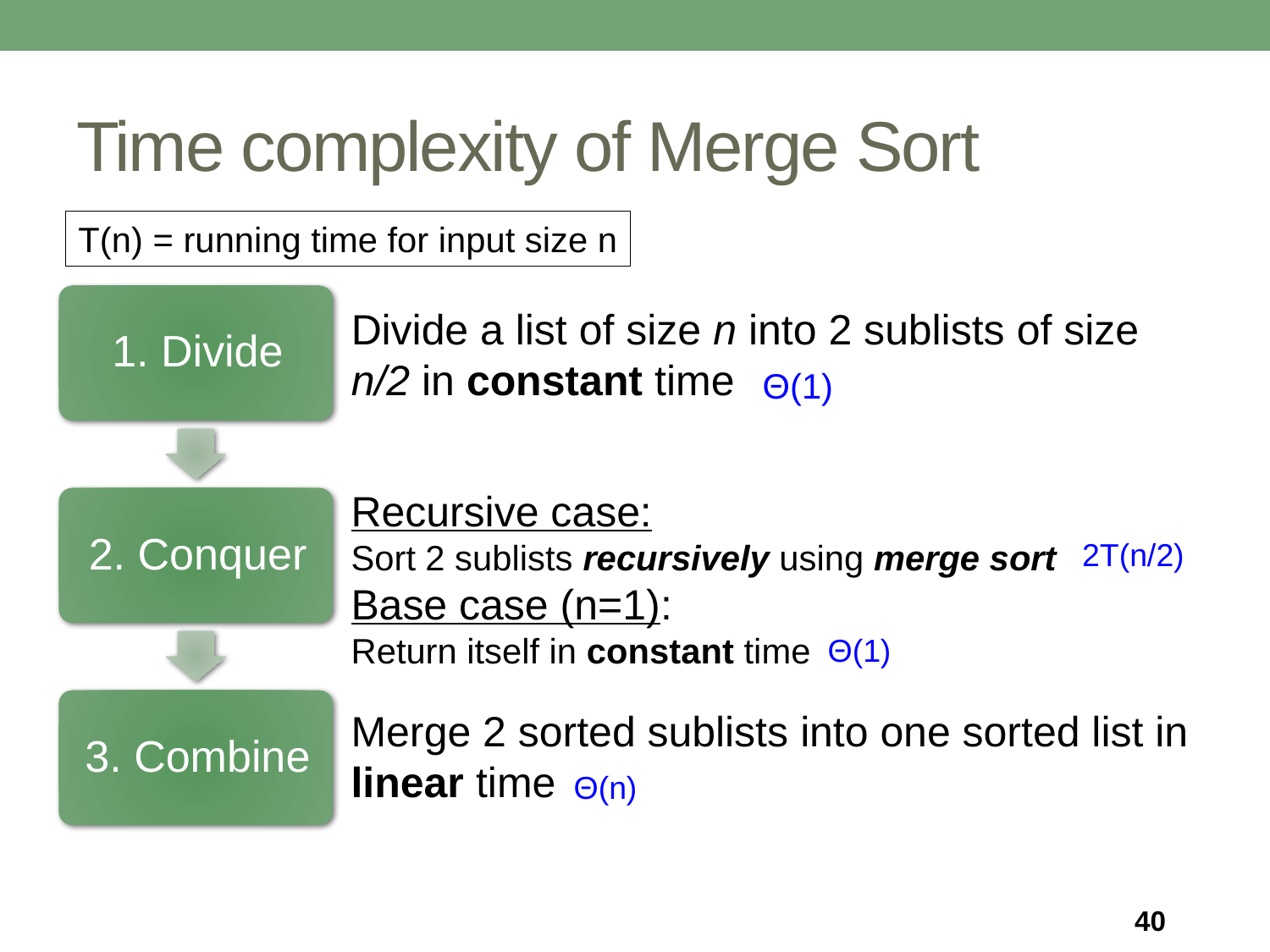

# Time complexity of Merge Sort
T(n) = running time for input size n
1. Divide

2. Conquer

3. Combine
Divide a list of size n into 2 sublists of size n/2 in constant time

Θ(1)
Recursive case:
Sort 2 sublists recursively using merge sort
Base case (n=1):
Return itself in constant time
2T(n/2)
Θ(1)
Merge 2 sorted sublists into one sorted list in linear time
Θ(n)
40